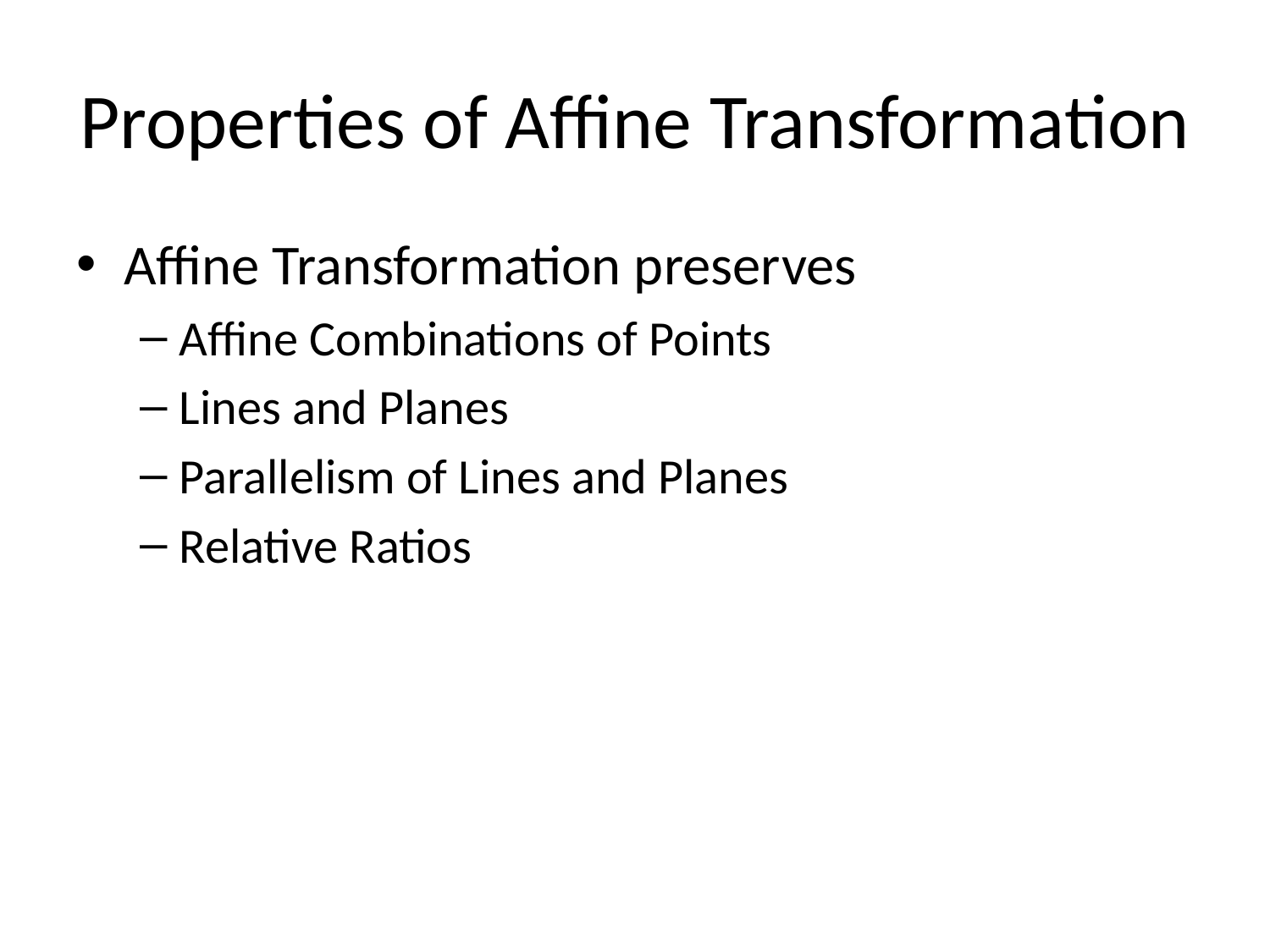

# Properties of Affine Transformation
Affine Transformation preserves
Affine Combinations of Points
Lines and Planes
Parallelism of Lines and Planes
Relative Ratios